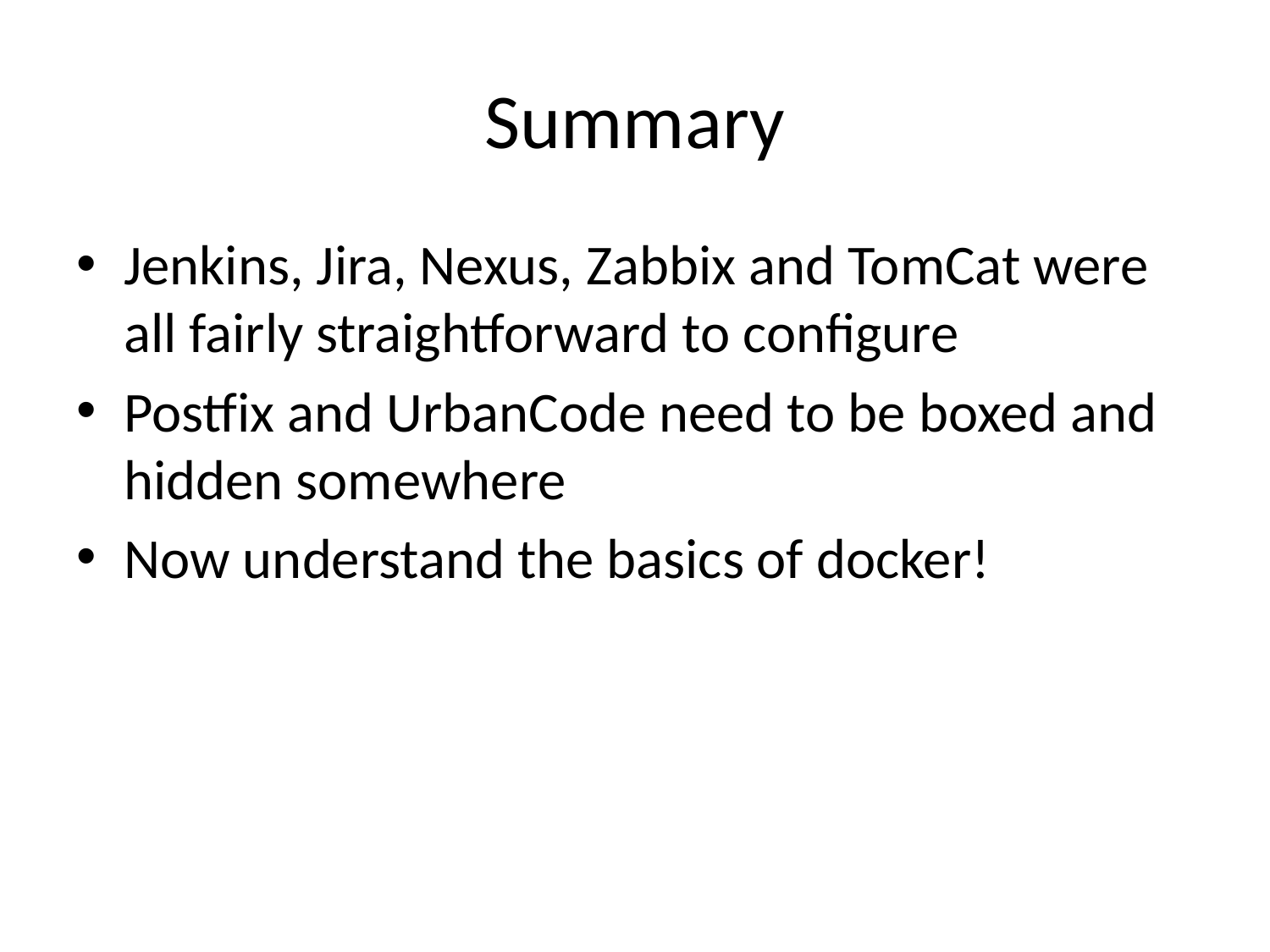

# Summary
Jenkins, Jira, Nexus, Zabbix and TomCat were all fairly straightforward to configure
Postfix and UrbanCode need to be boxed and hidden somewhere
Now understand the basics of docker!